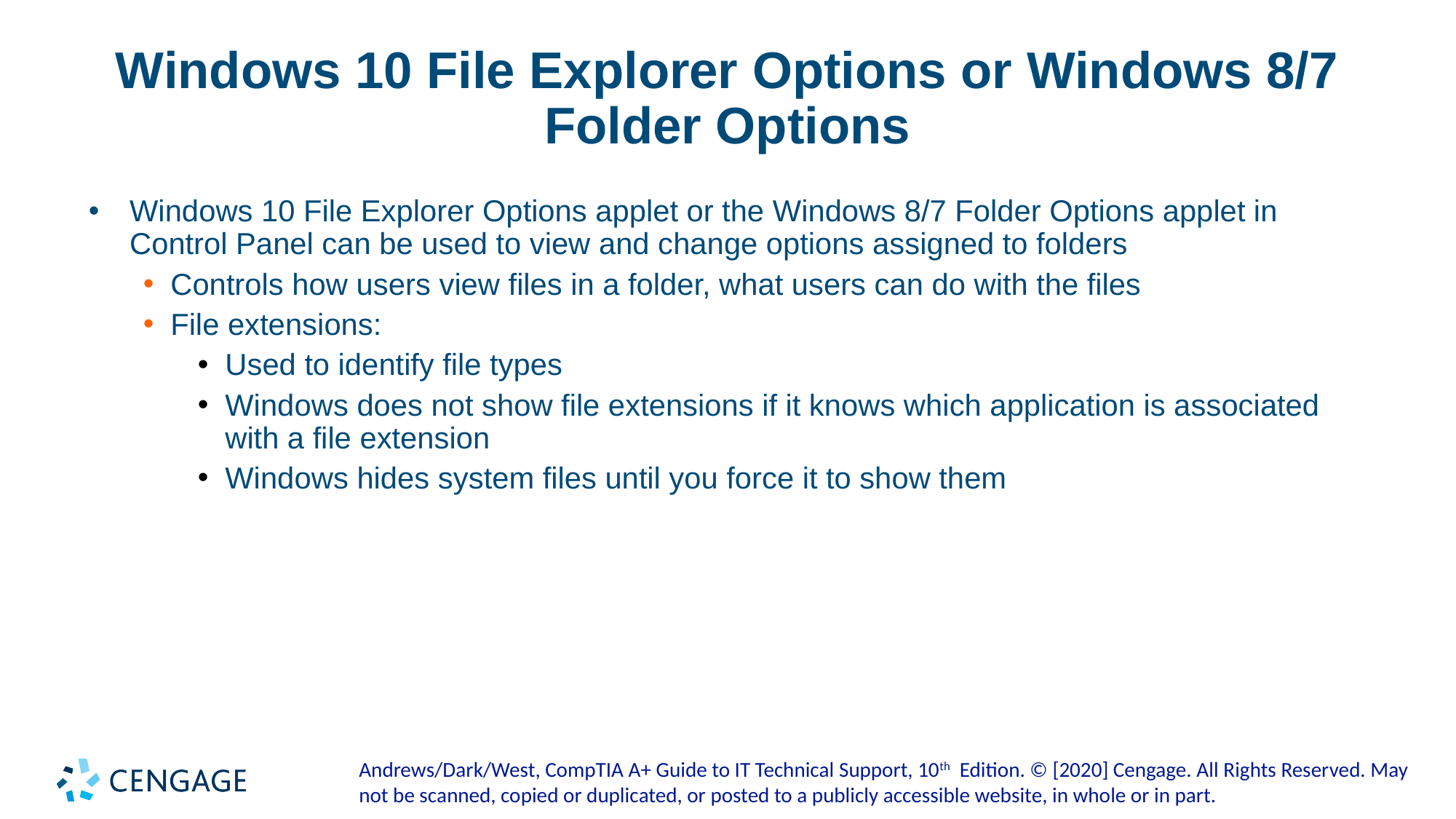

# Windows 10 File Explorer Options or Windows 8/7 Folder Options
Windows 10 File Explorer Options applet or the Windows 8/7 Folder Options applet in Control Panel can be used to view and change options assigned to folders
Controls how users view files in a folder, what users can do with the files
File extensions:
Used to identify file types
Windows does not show file extensions if it knows which application is associated with a file extension
Windows hides system files until you force it to show them